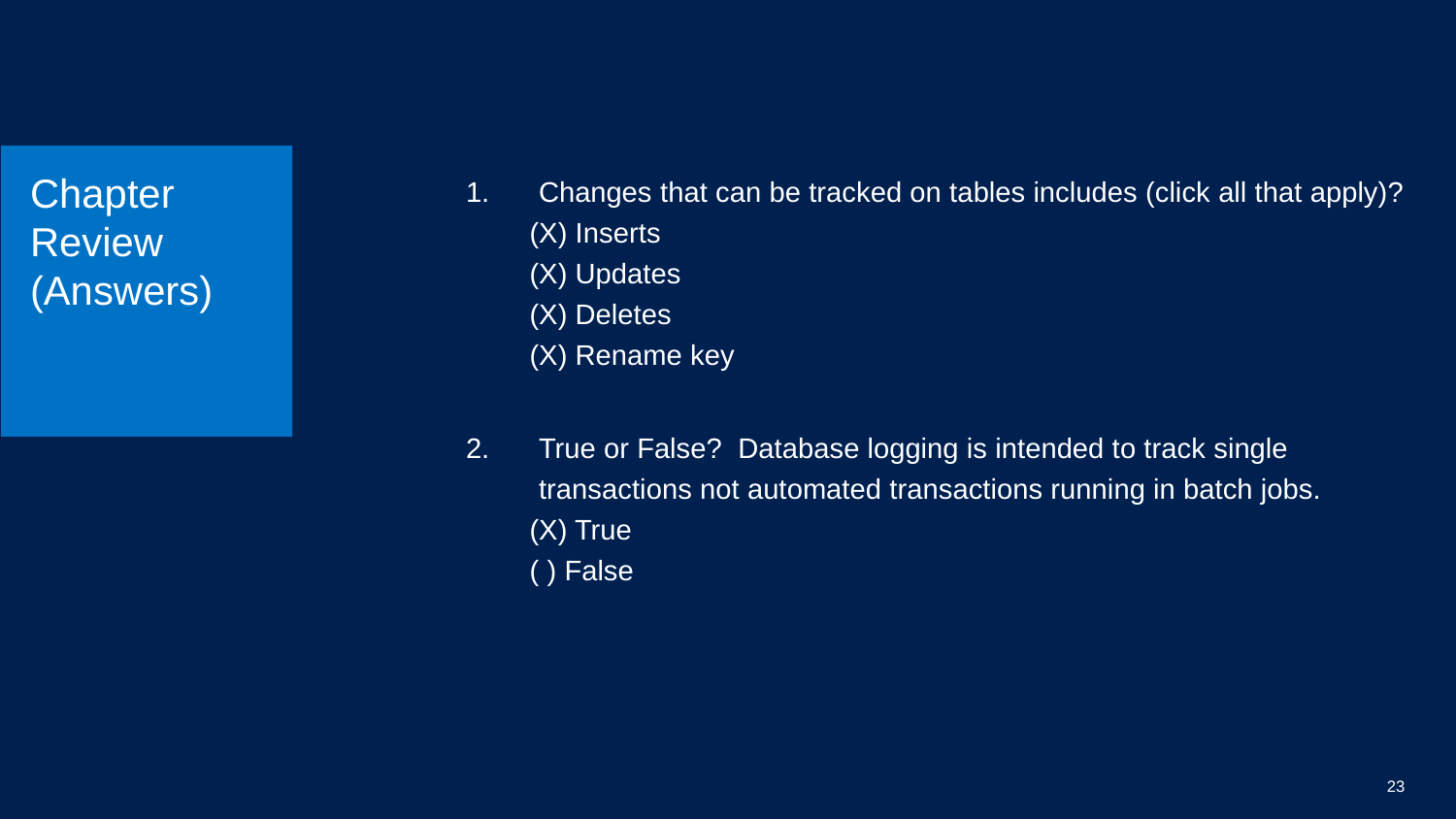

# Chapter Review (Answers)
Changes that can be tracked on tables includes (click all that apply)?
(X) Inserts
(X) Updates
(X) Deletes
(X) Rename key

True or False?  Database logging is intended to track single transactions not automated transactions running in batch jobs.
(X) True
( ) False

23